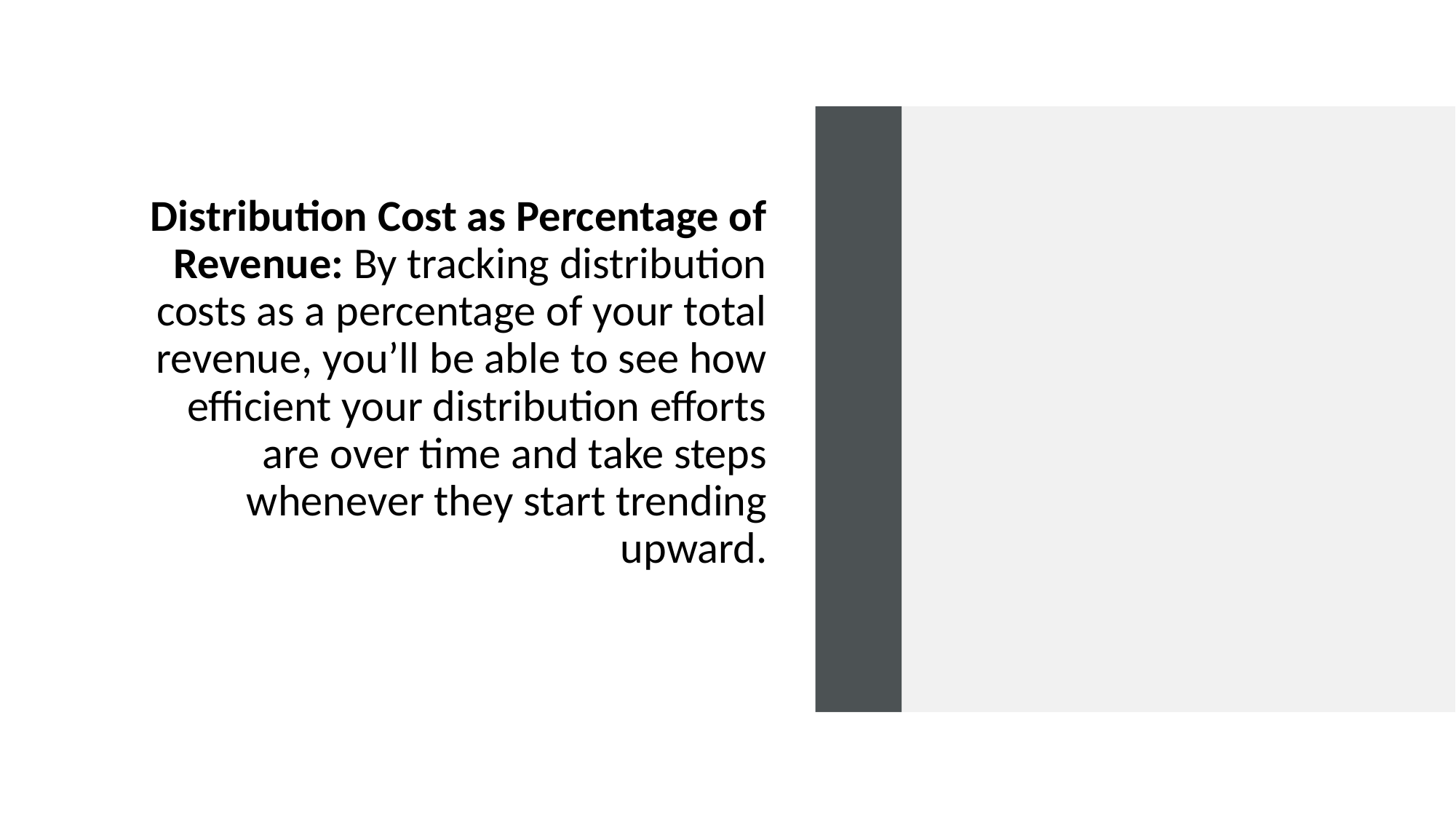

# Distribution Cost as Percentage of Revenue: By tracking distribution costs as a percentage of your total revenue, you’ll be able to see how efficient your distribution efforts are over time and take steps whenever they start trending upward.